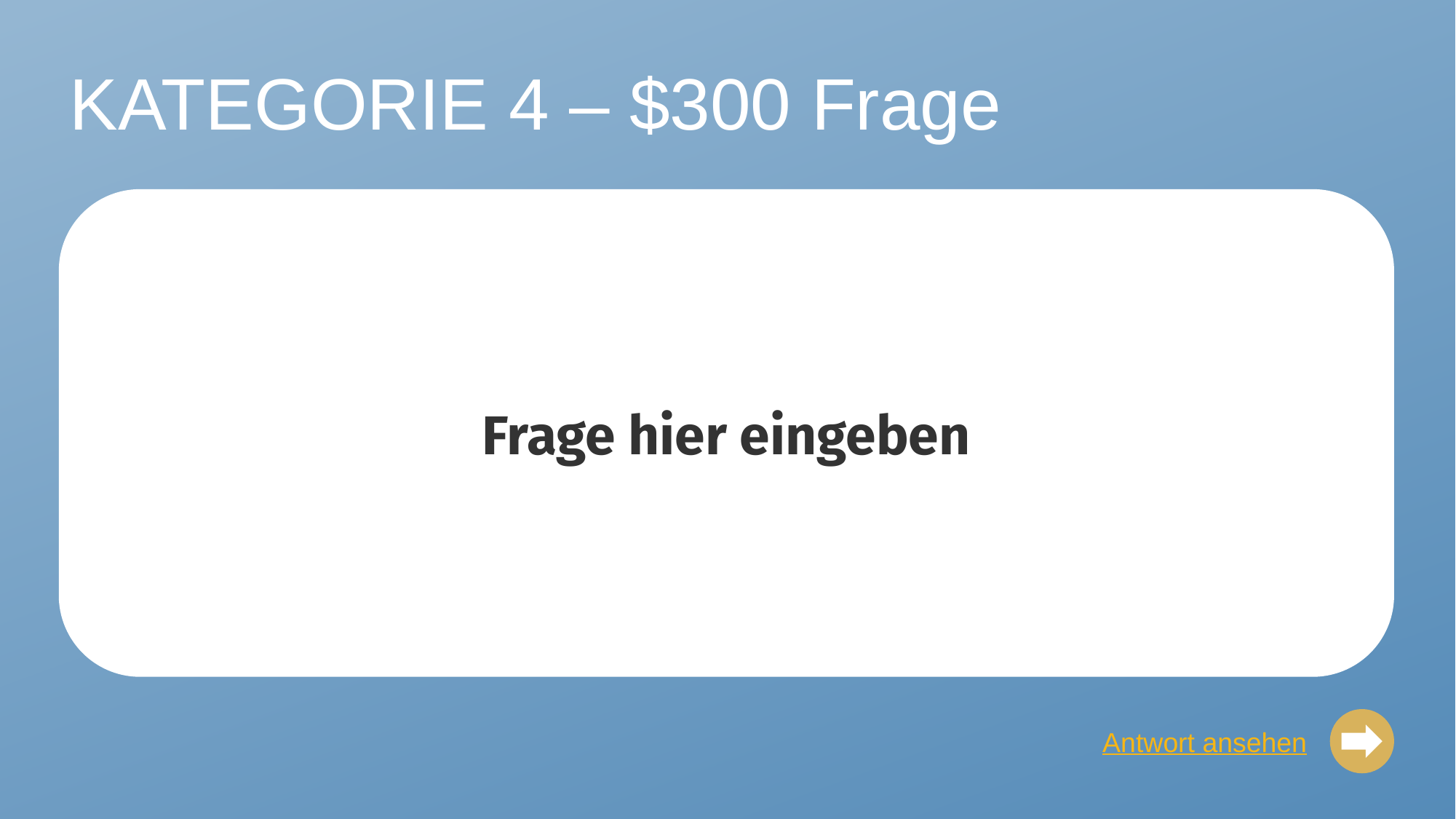

# KATEGORIE 4 – $300 Frage
Frage hier eingeben

Antwort ansehen